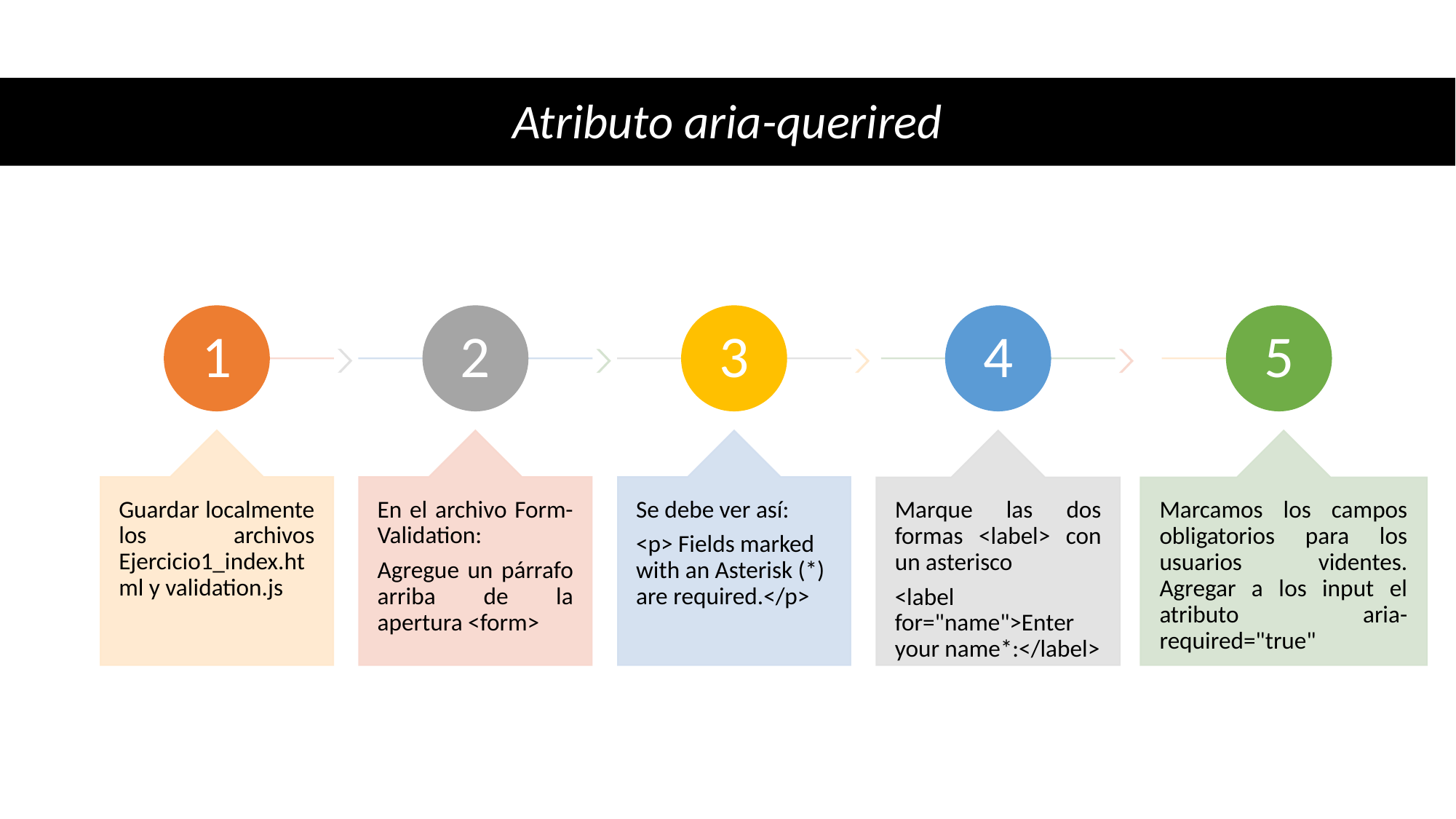

# Atributo aria-querired
1
Guardar localmente los archivos Ejercicio1_index.html y validation.js
2
En el archivo Form-Validation:
Agregue un párrafo arriba de la apertura <form>
3
Se debe ver así:
<p> Fields marked with an Asterisk (*) are required.</p>
4
Marque las dos formas <label> con un asterisco
<label for="name">Enter your name*:</label>
5
Marcamos los campos obligatorios para los usuarios videntes. Agregar a los input el atributo aria-required="true"